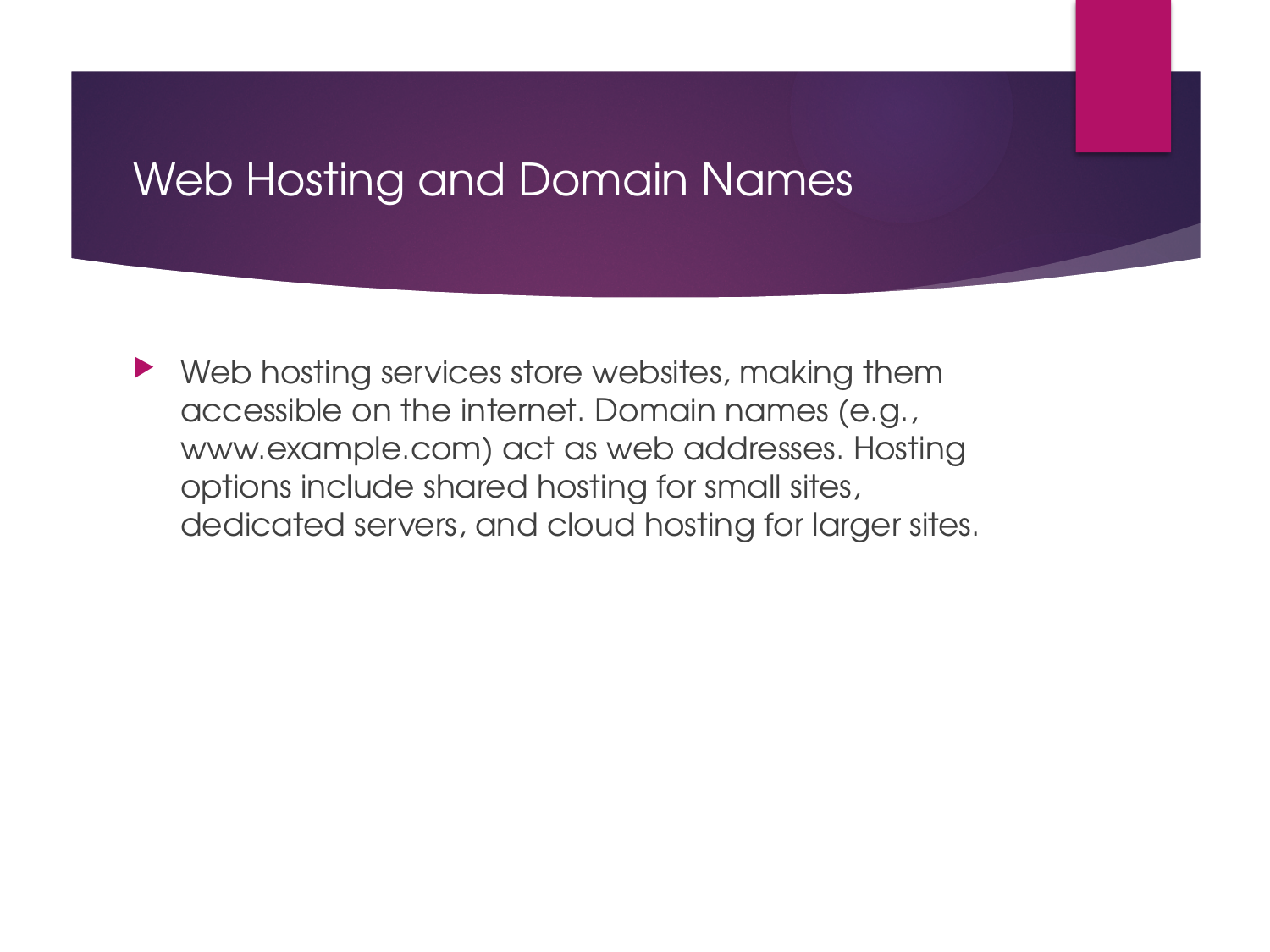

# Web Hosting and Domain Names
Web hosting services store websites, making them accessible on the internet. Domain names (e.g., www.example.com) act as web addresses. Hosting options include shared hosting for small sites, dedicated servers, and cloud hosting for larger sites.